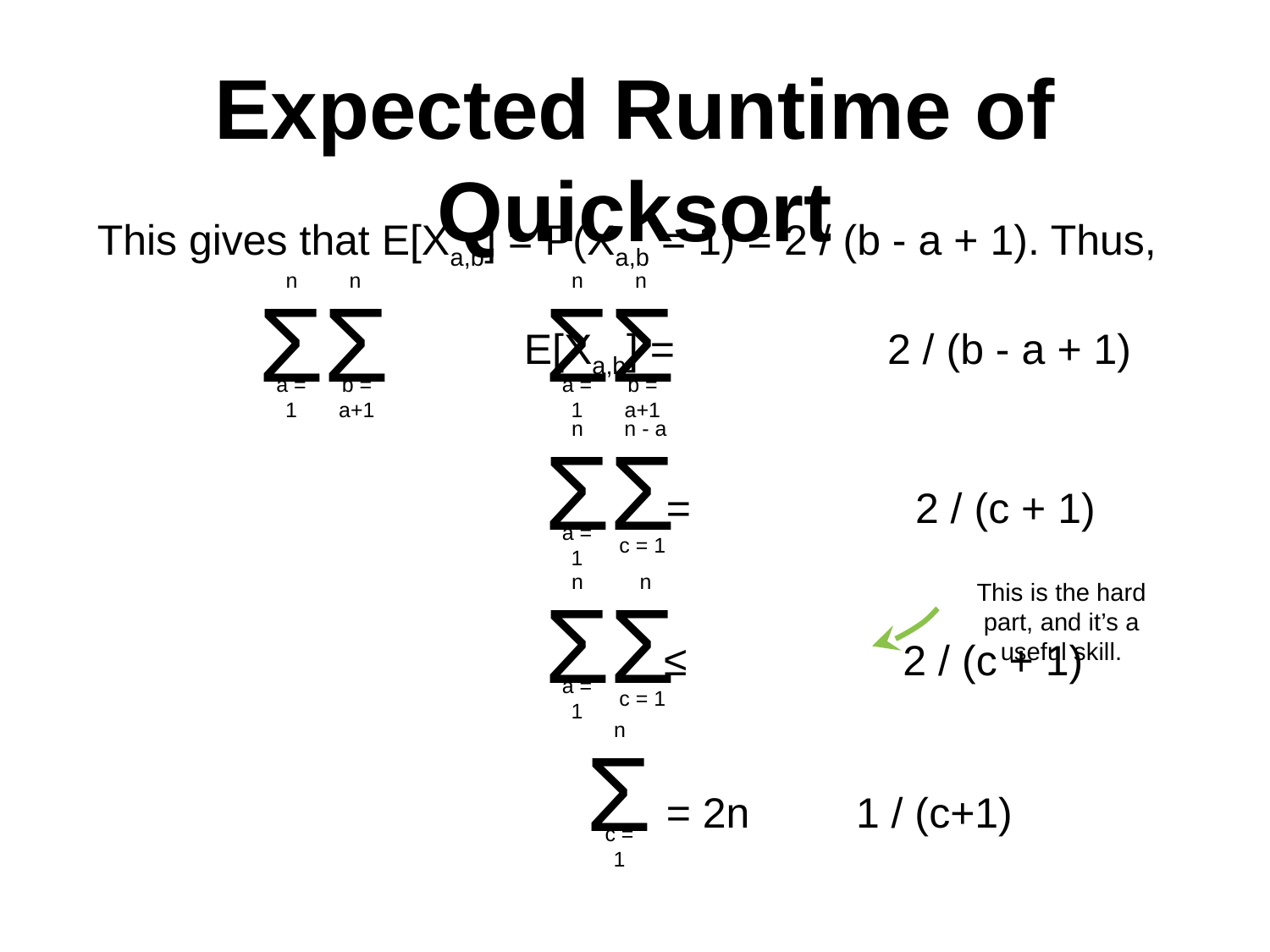

Expected Runtime of Quicksort
This gives that E[Xa,b] = P(Xa,b = 1) = 2 / (b - a + 1). Thus,

                                    E[Xa,b] =                  2 / (b - a + 1)

                                                =                   2 / (c + 1)

                                                ≤                  2 / (c + 1)

                                                = 2n         1 / (c+1)

n
n
ΣΣ
a = 1
b = a+1
n
n
ΣΣ
a = 1
b = a+1
n - a
n
ΣΣ
a = 1
c = 1
n
n
ΣΣ
a = 1
c = 1
This is the hard part, and it’s a useful skill.

n
Σ
c = 1